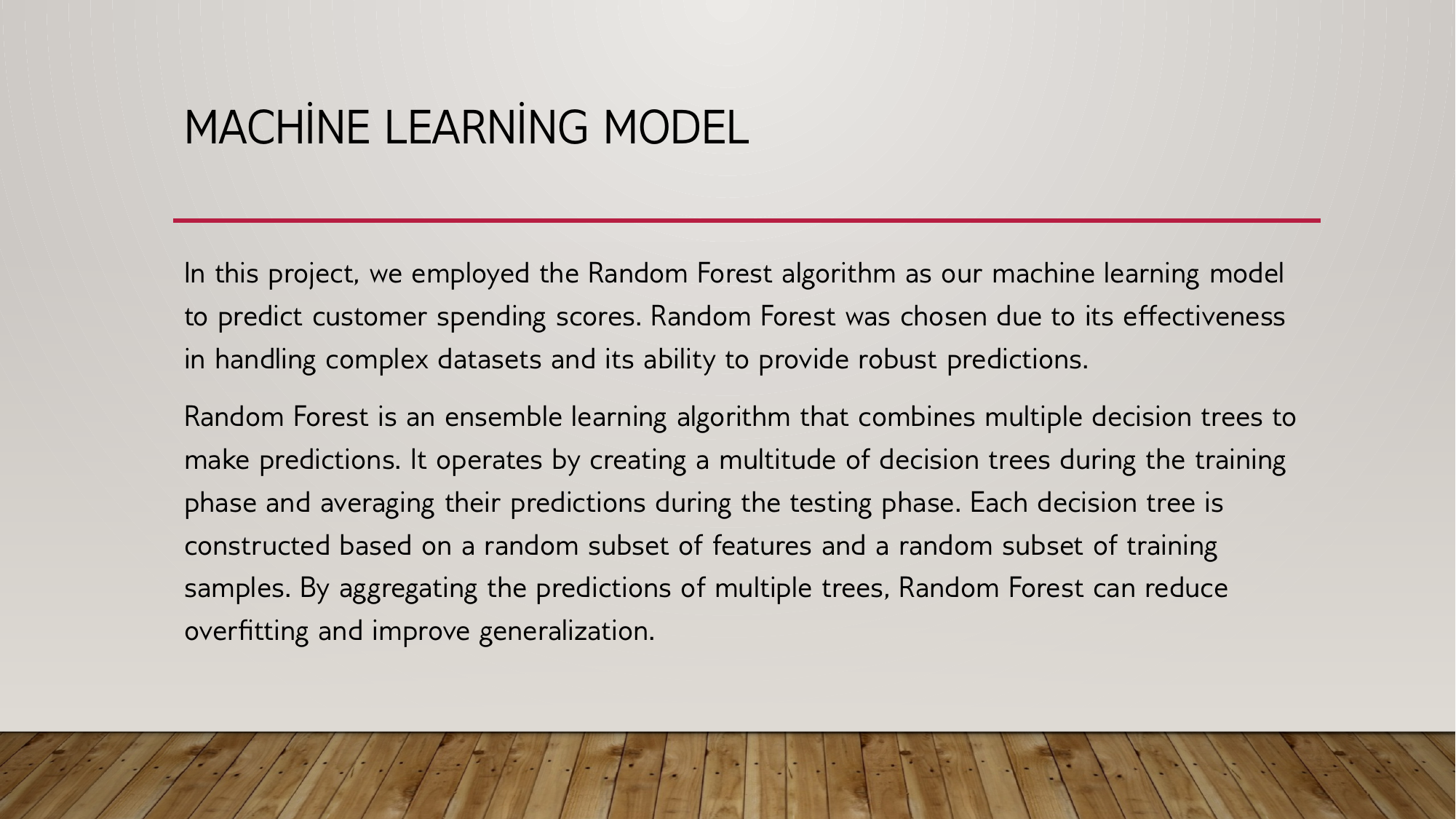

# Machine Learning Model
In this project, we employed the Random Forest algorithm as our machine learning model to predict customer spending scores. Random Forest was chosen due to its effectiveness in handling complex datasets and its ability to provide robust predictions.
Random Forest is an ensemble learning algorithm that combines multiple decision trees to make predictions. It operates by creating a multitude of decision trees during the training phase and averaging their predictions during the testing phase. Each decision tree is constructed based on a random subset of features and a random subset of training samples. By aggregating the predictions of multiple trees, Random Forest can reduce overfitting and improve generalization.